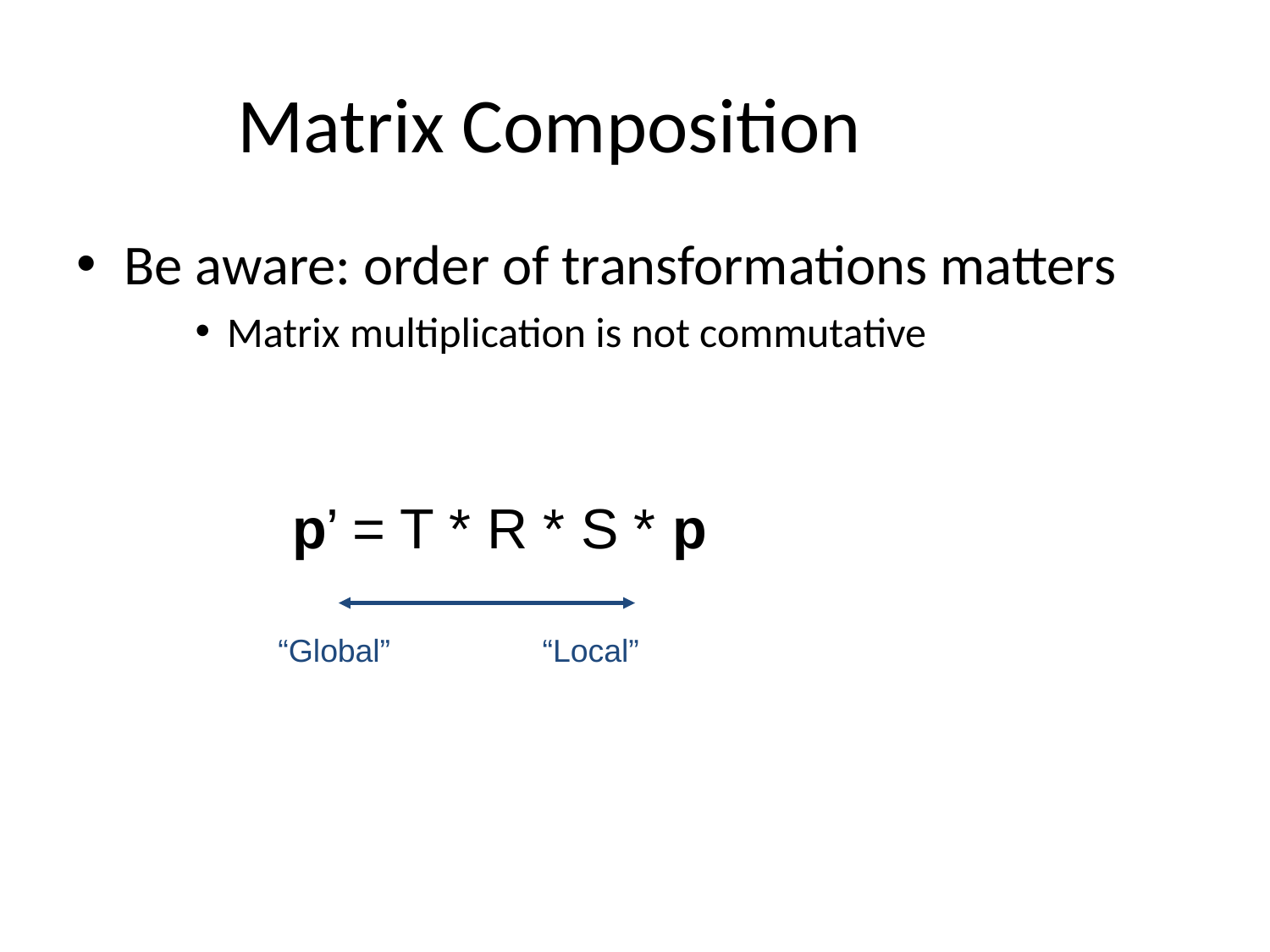

# Matrix Composition
Be aware: order of transformations matters
Matrix multiplication is not commutative

p’ = T * R * S * p

“Global”
“Local”